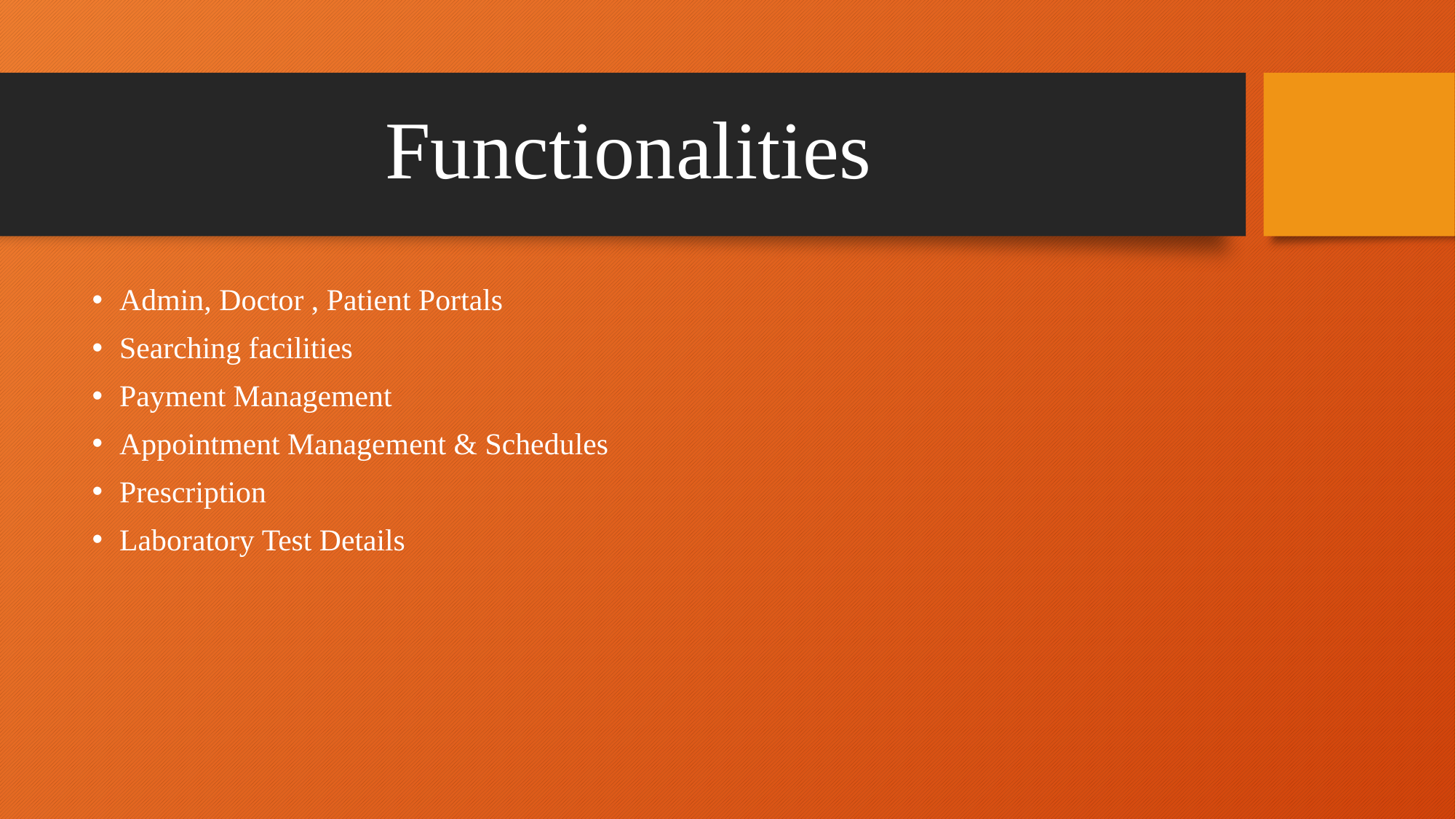

# Functionalities
Admin, Doctor , Patient Portals
Searching facilities
Payment Management
Appointment Management & Schedules
Prescription
Laboratory Test Details